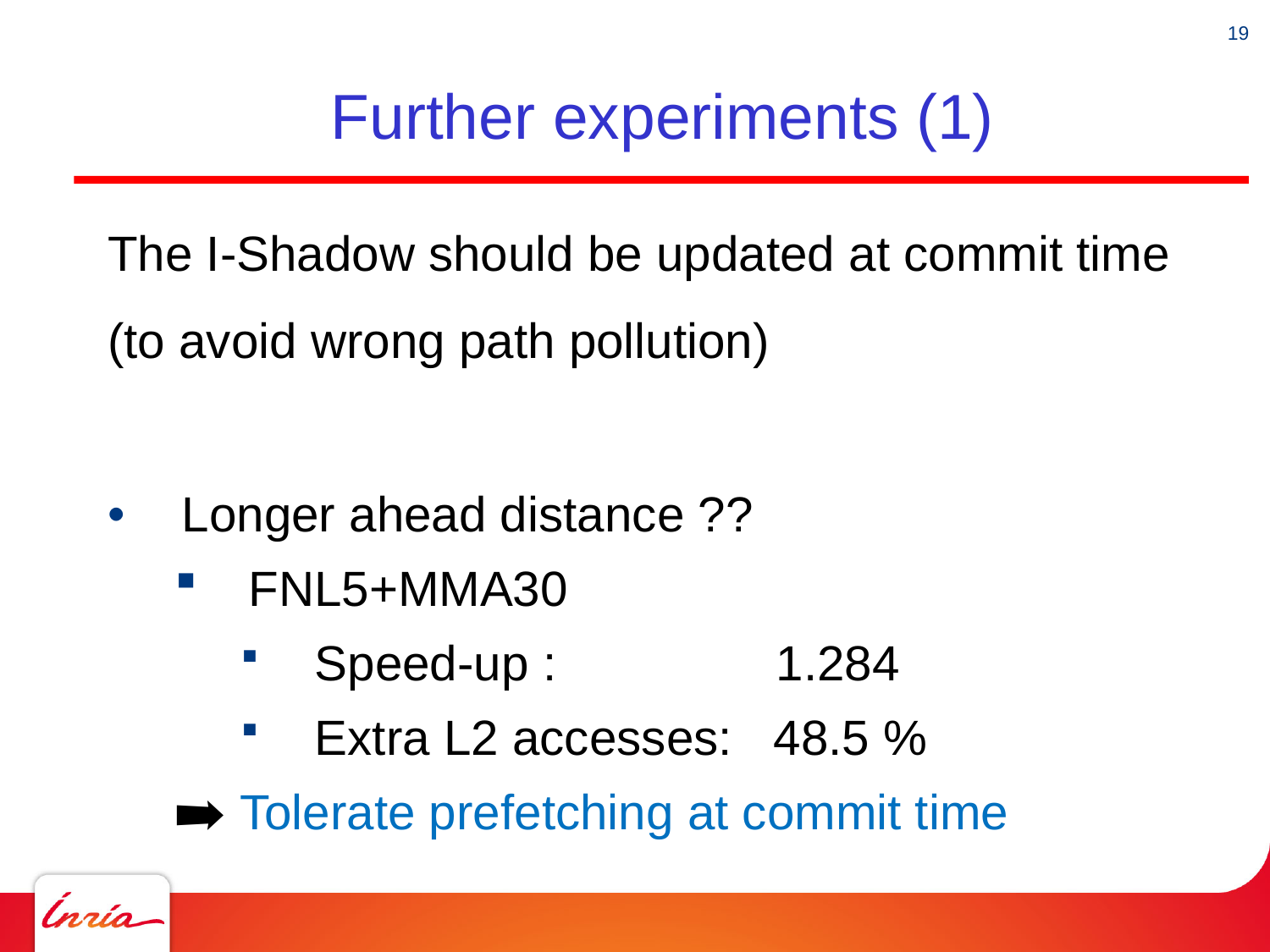

# Further experiments (1)
The I-Shadow should be updated at commit time
(to avoid wrong path pollution)

Longer ahead distance ??
FNL5+MMA30
Speed-up :                1.284
Extra L2 accesses:   48.5 %
➡︎ Tolerate prefetching at commit time